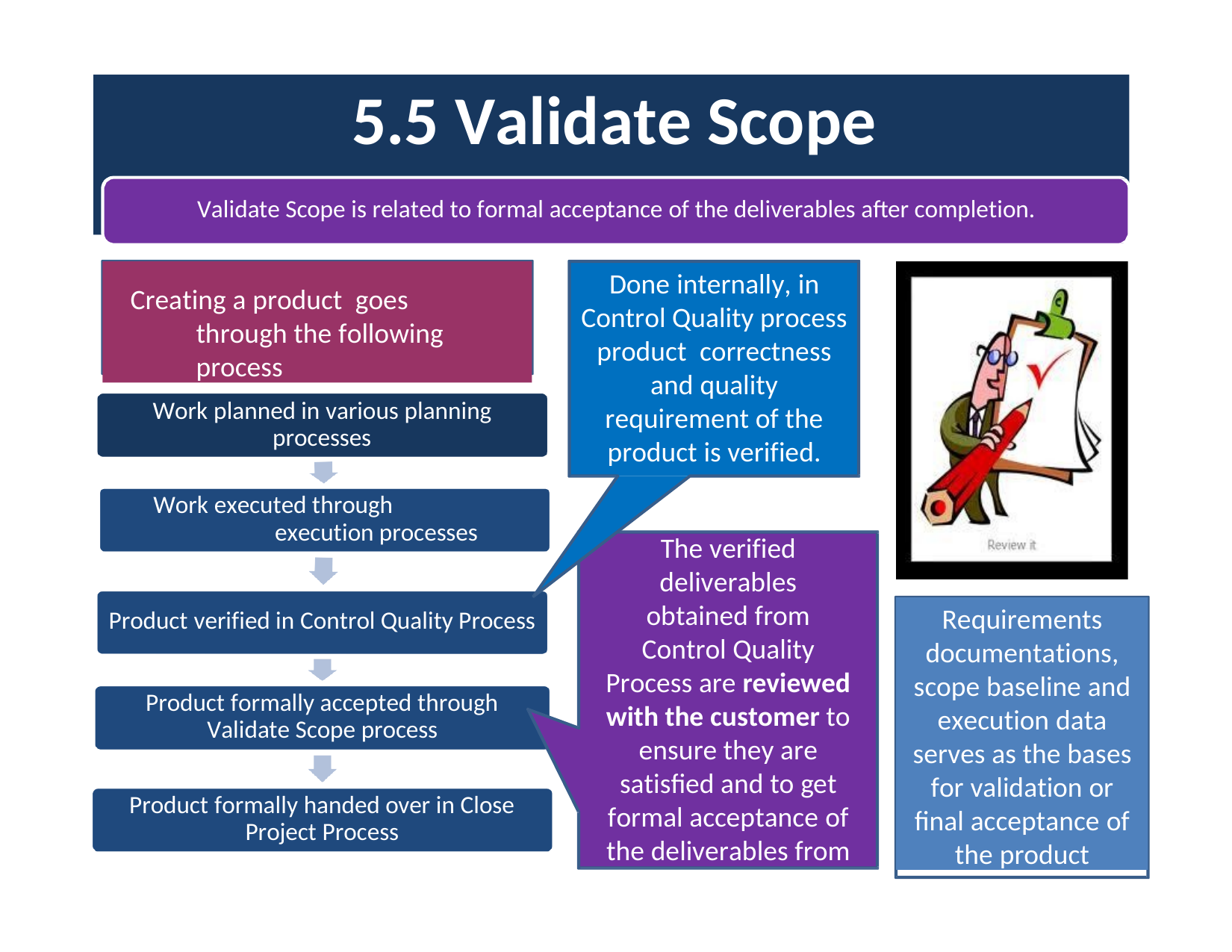

# 5.5 Validate Scope

Validate Scope is related to formal acceptance of the deliverables after completion.

Creating a product  goes through the following process

Done internally, in Control Quality process product  correctness and quality requirement of the product is verified.

Work planned in various planning processes
Work executed through execution processes
The verified deliverables obtained from Control Quality Process are reviewed with the customer to ensure they are satisfied and to get formal acceptance of the deliverables from the sponsor.

Requirements documentations, scope baseline and execution data serves as the bases for validation or final acceptance of the product
Product verified in Control Quality Process
Product formally accepted through Validate Scope process
Product formally handed over in Close Project Process